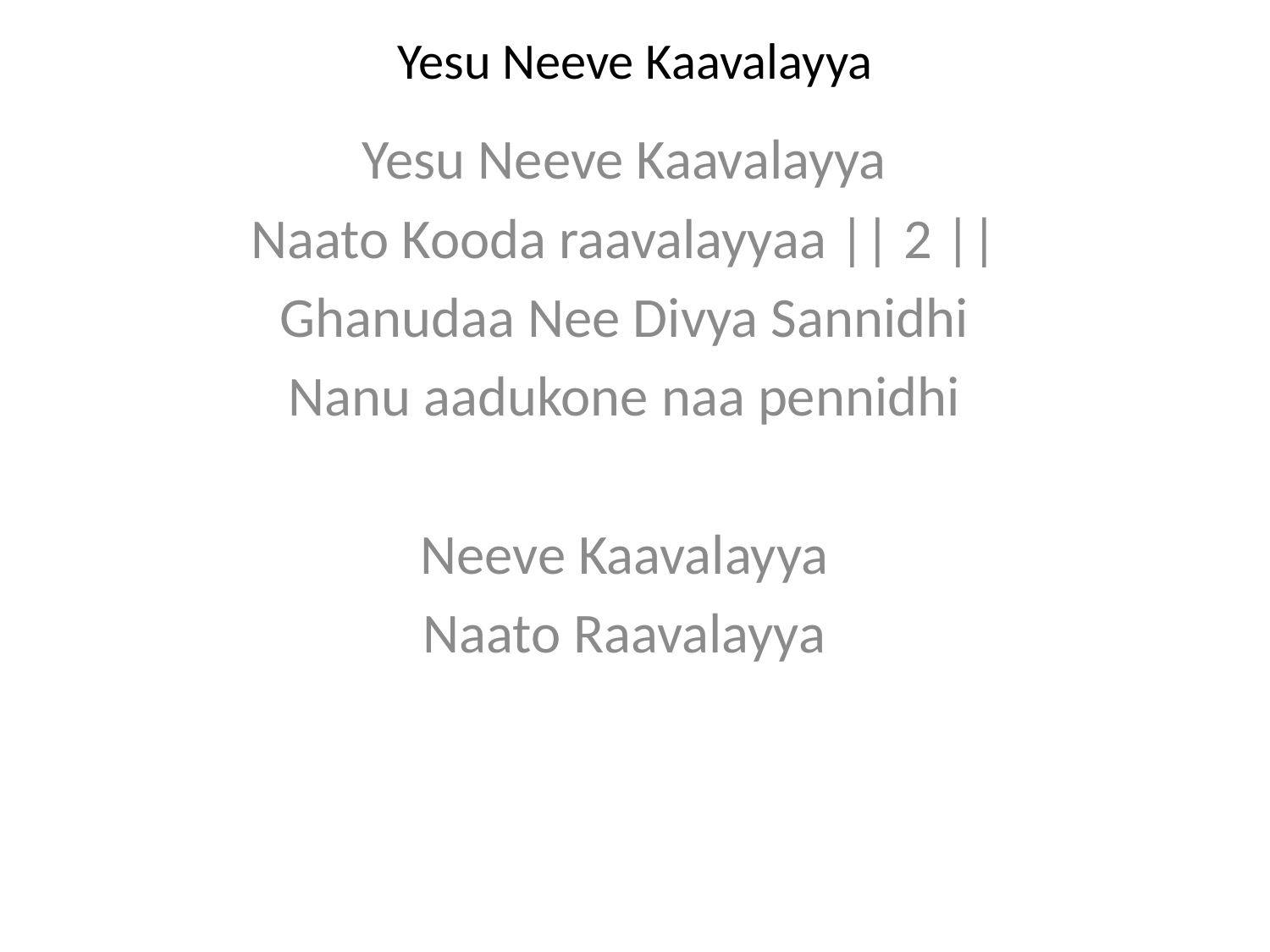

# Yesu Neeve Kaavalayya
Yesu Neeve Kaavalayya
Naato Kooda raavalayyaa || 2 ||
Ghanudaa Nee Divya Sannidhi
Nanu aadukone naa pennidhi

Neeve Kaavalayya
Naato Raavalayya